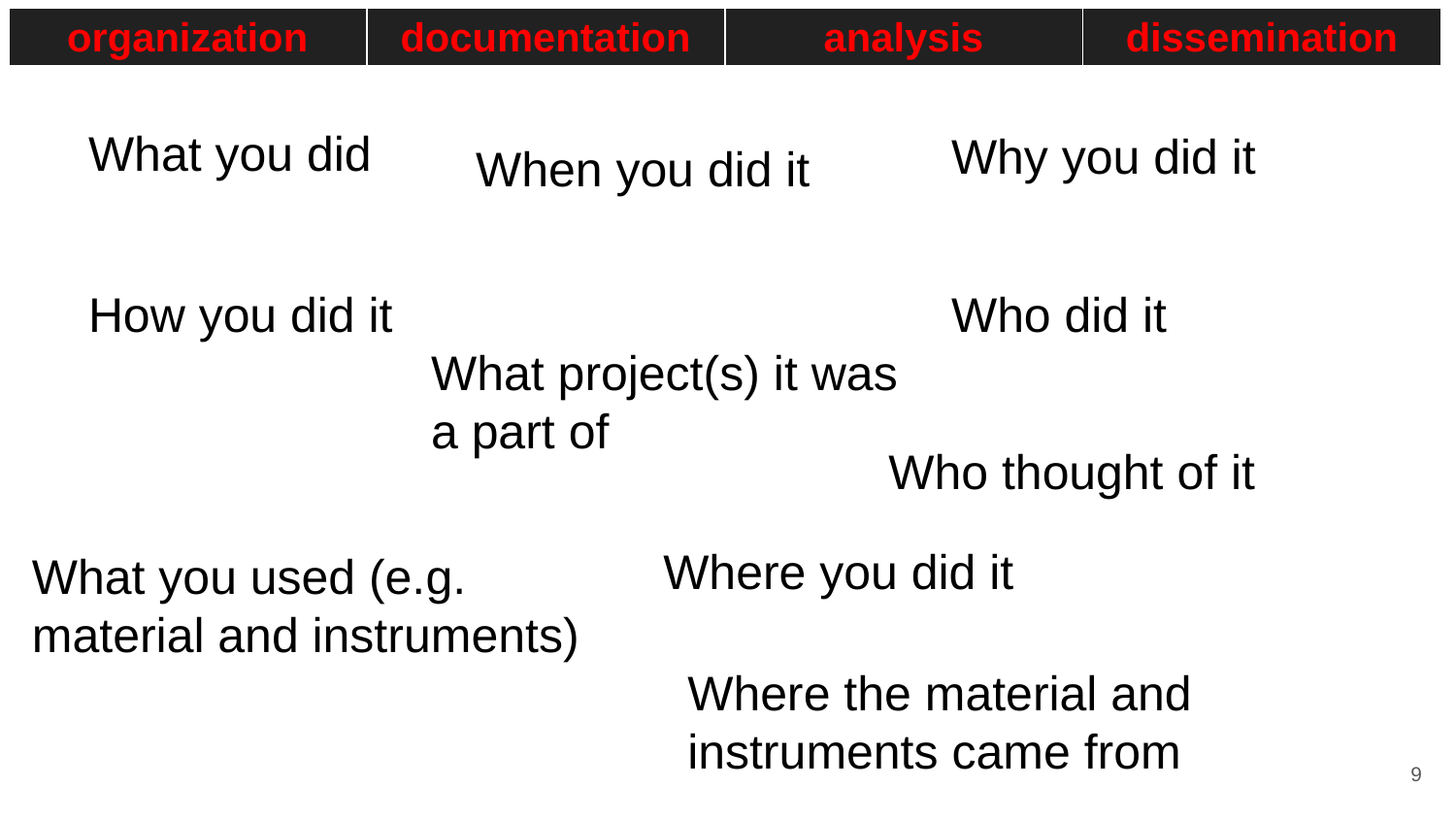

| organization | documentation | analysis | dissemination |
| --- | --- | --- | --- |
What you did

Why you did it

When you did it

Who did it

How you did it

What project(s) it was a part of

Who thought of it

Where you did it

What you used (e.g. material and instruments)

Where the material and instruments came from

9